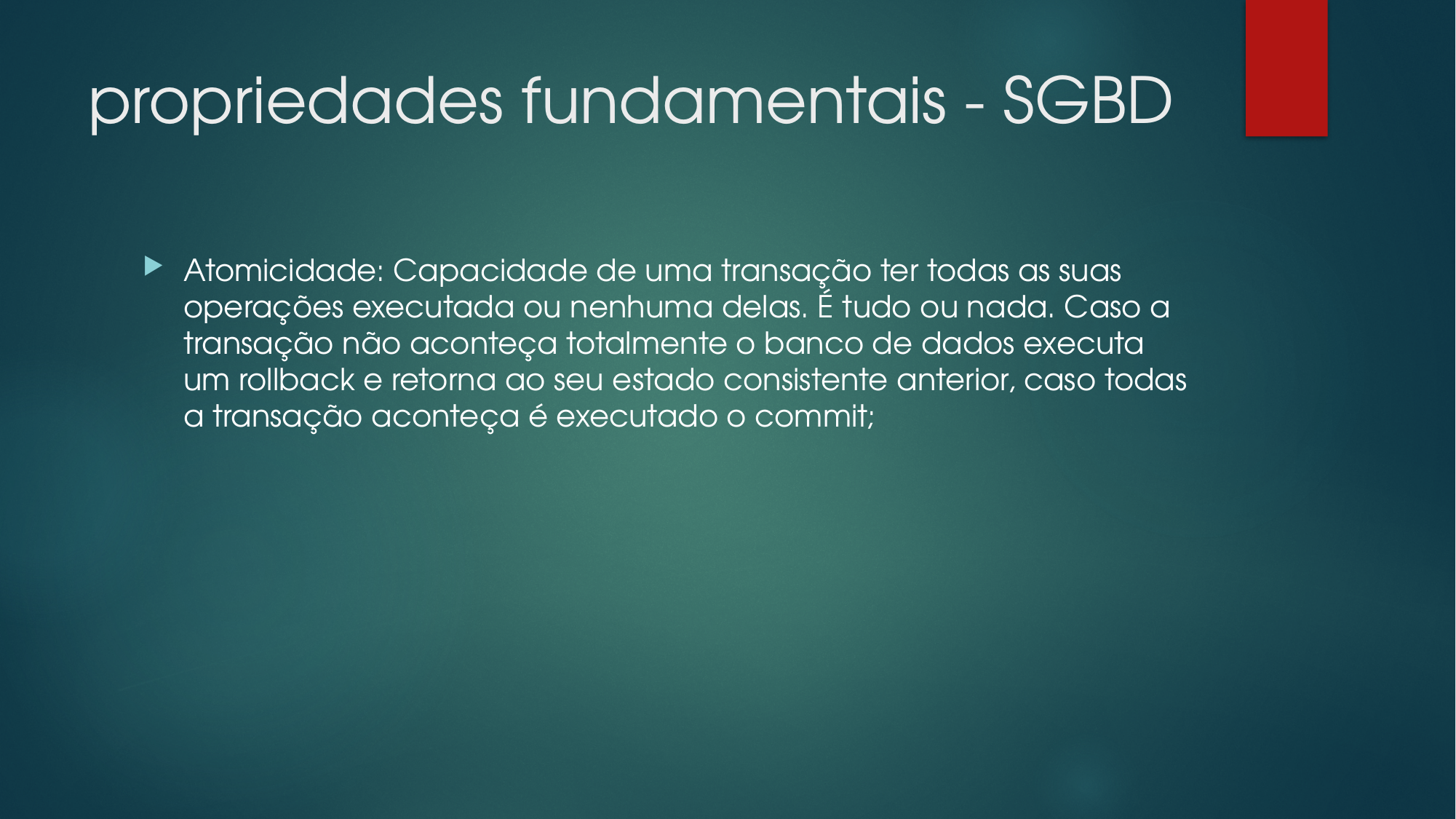

# propriedades fundamentais - SGBD
Atomicidade: Capacidade de uma transação ter todas as suas operações executada ou nenhuma delas. É tudo ou nada. Caso a transação não aconteça totalmente o banco de dados executa um rollback e retorna ao seu estado consistente anterior, caso todas a transação aconteça é executado o commit;